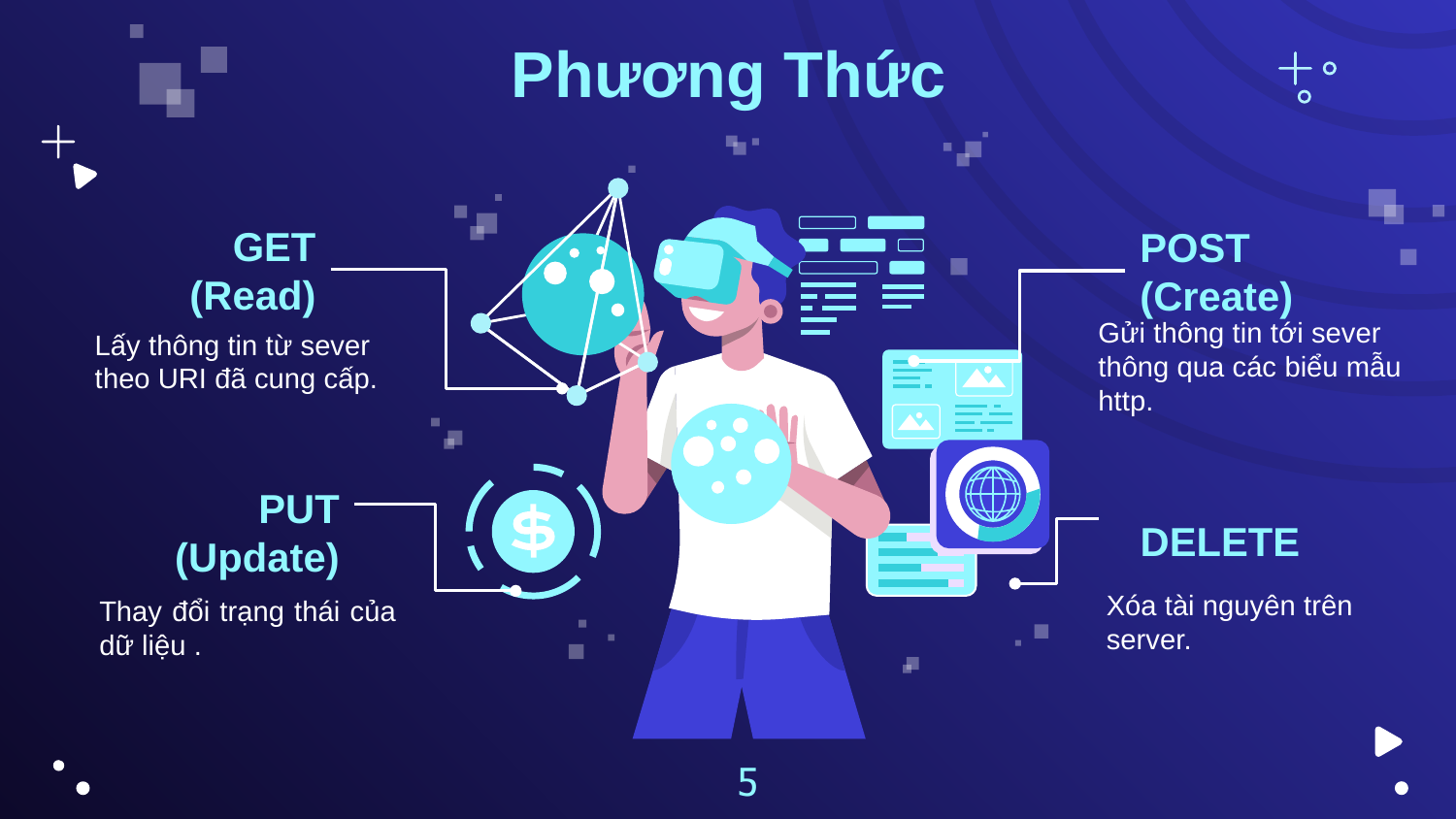

# Phương Thức

GET
(Read)
POST
(Create)
Gửi thông tin tới sever thông qua các biểu mẫu http.
Lấy thông tin từ sever theo URI đã cung cấp.
PUT
(Update)
DELETE
Xóa tài nguyên trên server.
Thay đổi trạng thái của dữ liệu .
5